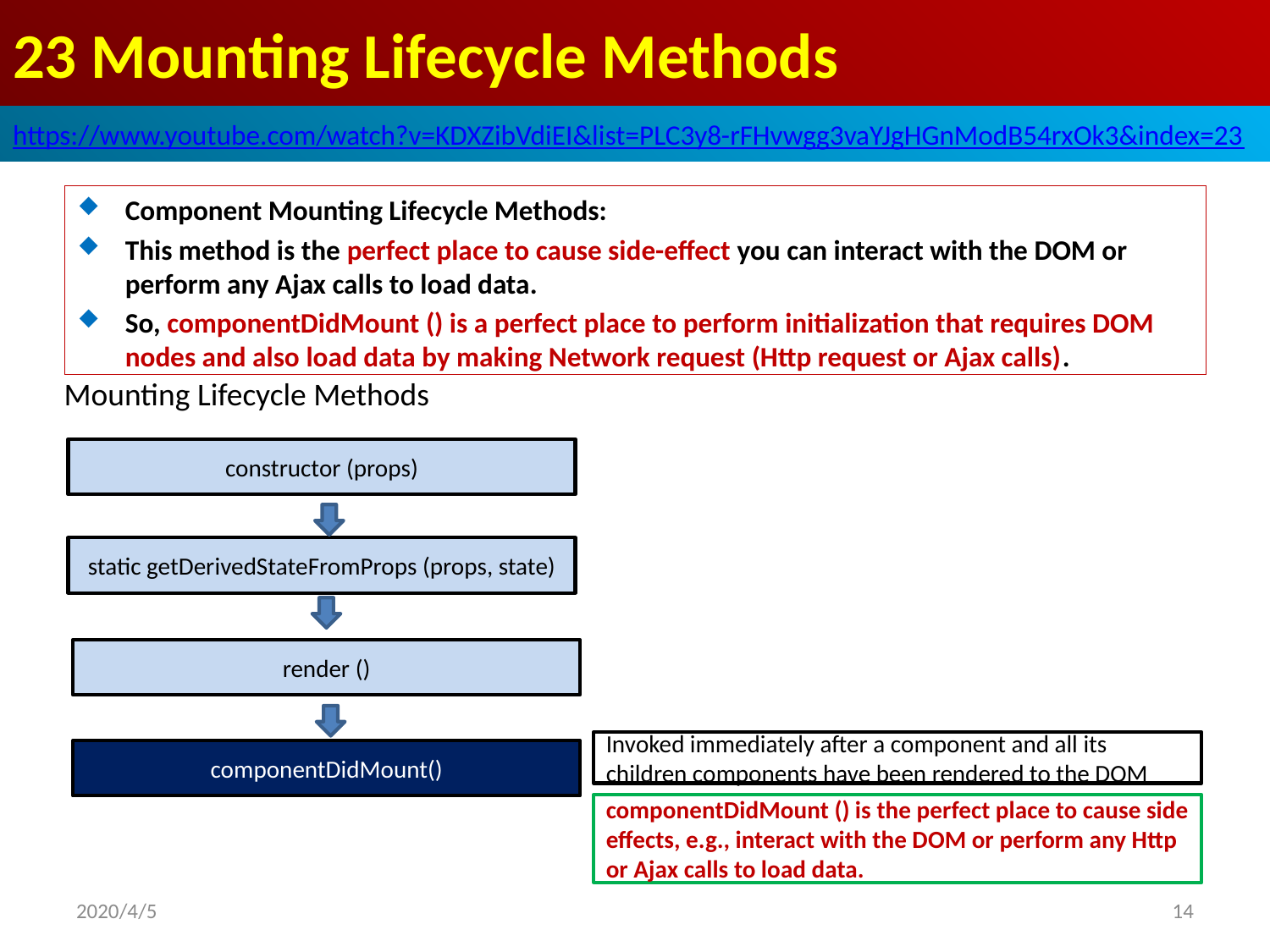

# 23 Mounting Lifecycle Methods
https://www.youtube.com/watch?v=KDXZibVdiEI&list=PLC3y8-rFHvwgg3vaYJgHGnModB54rxOk3&index=23
Component Mounting Lifecycle Methods:
This method is the perfect place to cause side-effect you can interact with the DOM or perform any Ajax calls to load data.
So, componentDidMount () is a perfect place to perform initialization that requires DOM nodes and also load data by making Network request (Http request or Ajax calls).
Mounting Lifecycle Methods
constructor (props)

static getDerivedStateFromProps (props, state)

render ()

Invoked immediately after a component and all its children components have been rendered to the DOM
componentDidMount()
componentDidMount () is the perfect place to cause side effects, e.g., interact with the DOM or perform any Http or Ajax calls to load data.
2020/4/5
14